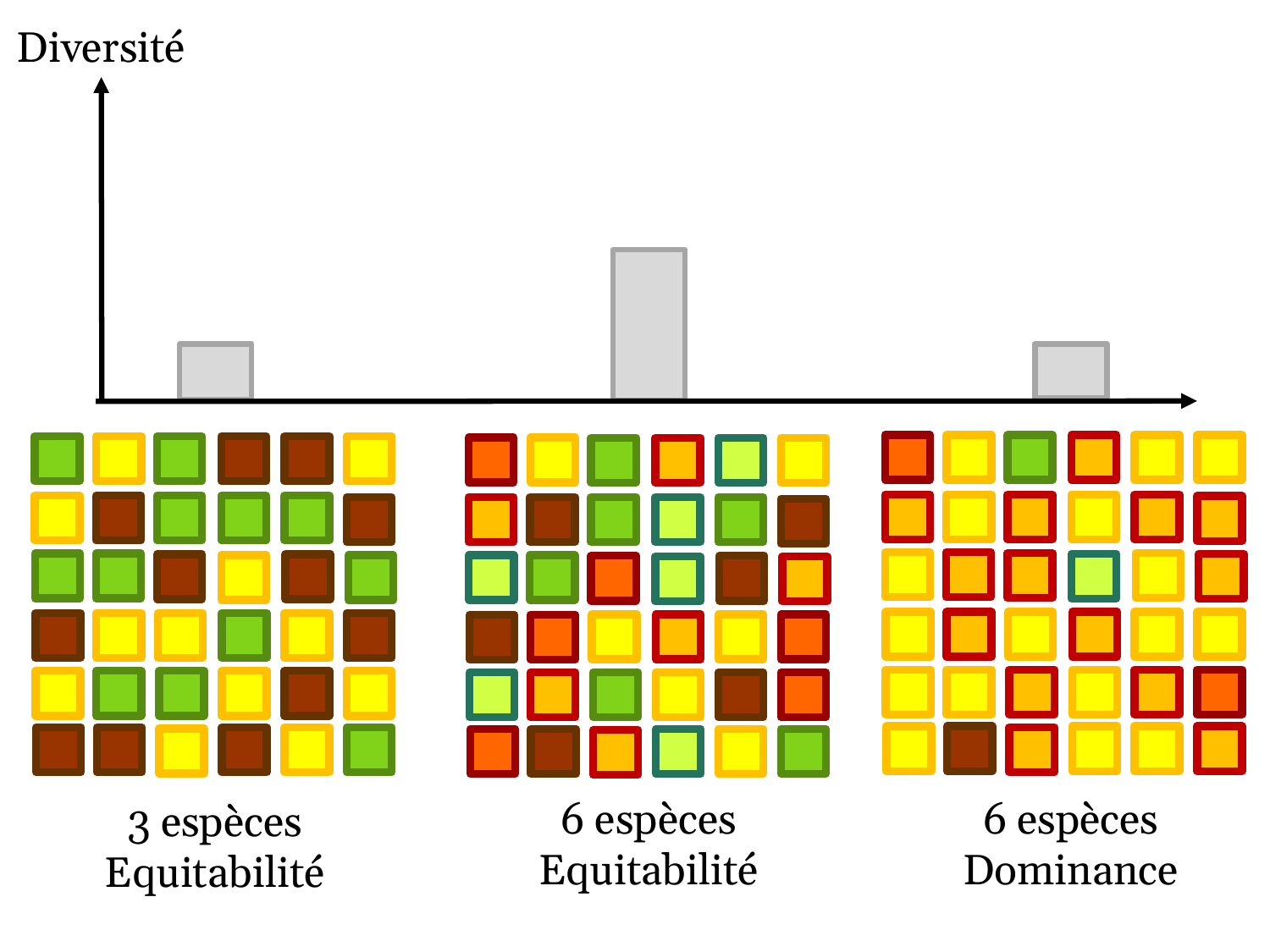

Diversité

6 espèces
Equitabilité
6 espèces
Dominance
3 espèces
Equitabilité